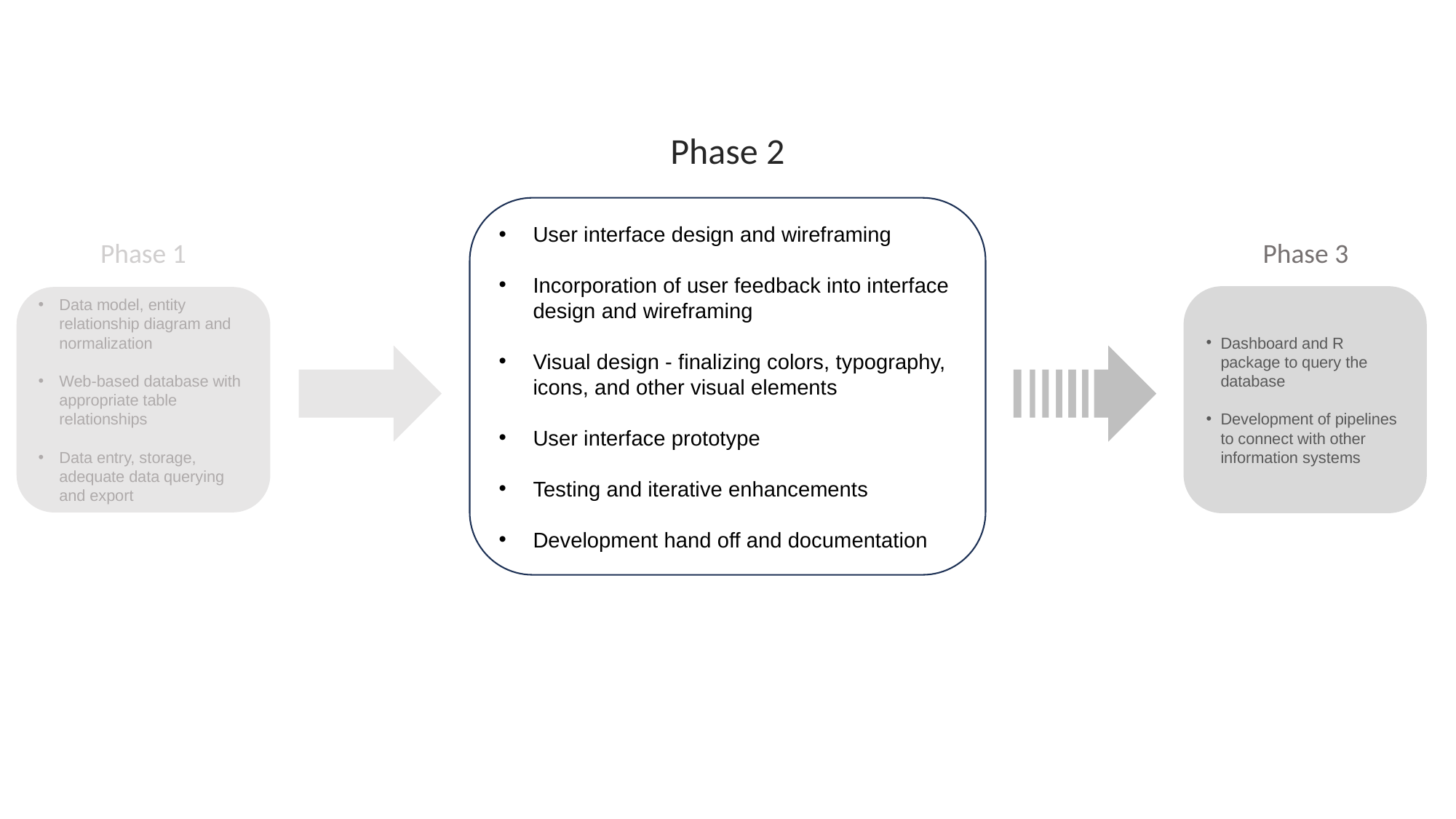

Phase 2
User interface design and wireframing

Incorporation of user feedback into interface design and wireframing

Visual design - finalizing colors, typography, icons, and other visual elements

User interface prototype

Testing and iterative enhancements

Development hand off and documentation
Phase 1
Phase 3
Data model, entity
	relationship diagram and normalization

Web-based database with appropriate table relationships

Data entry, storage, adequate data querying and export
Dashboard and R package to query the database

Development of pipelines to connect with other information systems